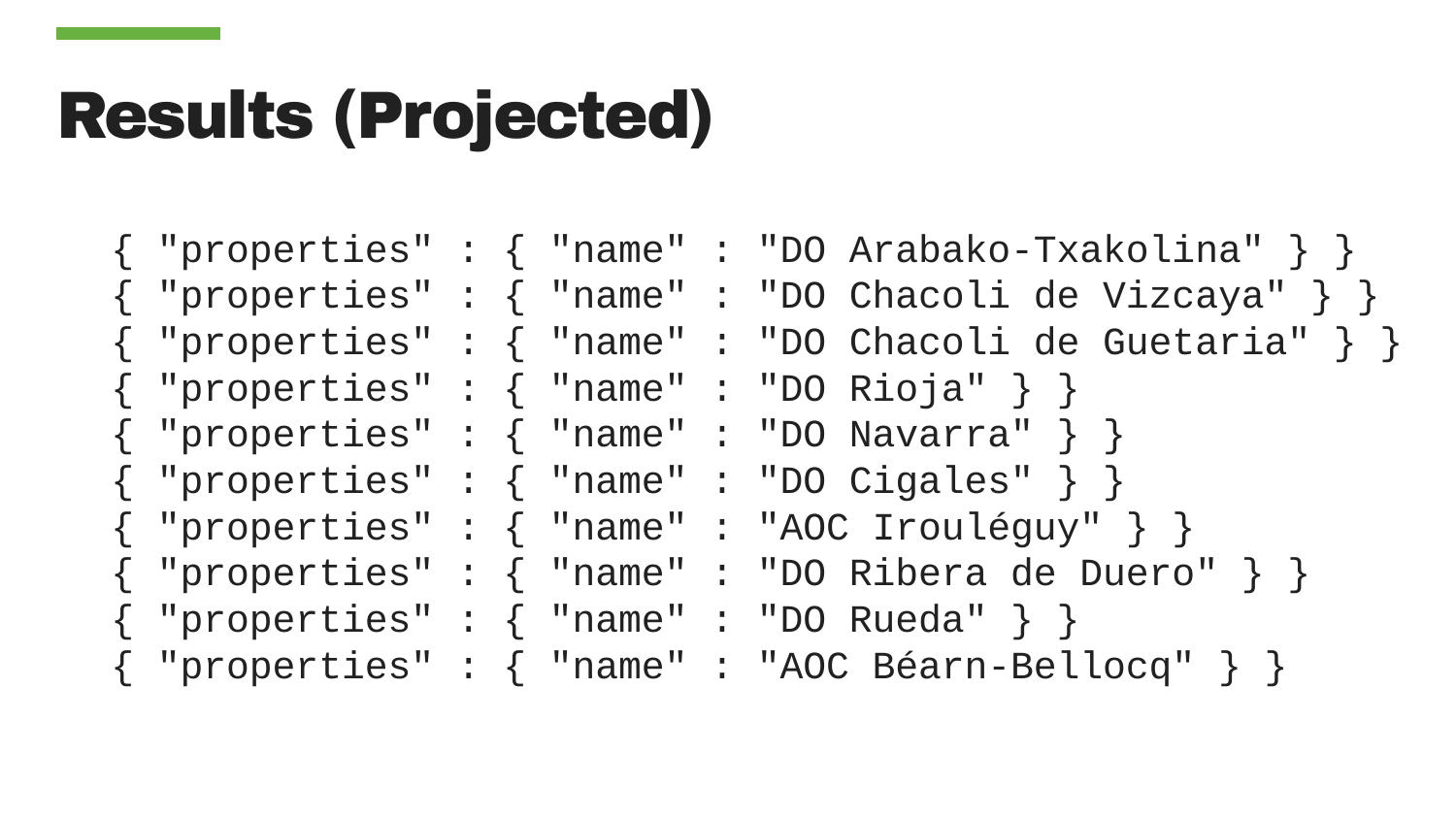

# Results (Projected)
{ "properties" : { "name" : "DO Arabako-Txakolina" } }
{ "properties" : { "name" : "DO Chacoli de Vizcaya" } }
{ "properties" : { "name" : "DO Chacoli de Guetaria" } }
{ "properties" : { "name" : "DO Rioja" } }
{ "properties" : { "name" : "DO Navarra" } }
{ "properties" : { "name" : "DO Cigales" } }
{ "properties" : { "name" : "AOC Irouléguy" } }
{ "properties" : { "name" : "DO Ribera de Duero" } }
{ "properties" : { "name" : "DO Rueda" } }
{ "properties" : { "name" : "AOC Béarn-Bellocq" } }